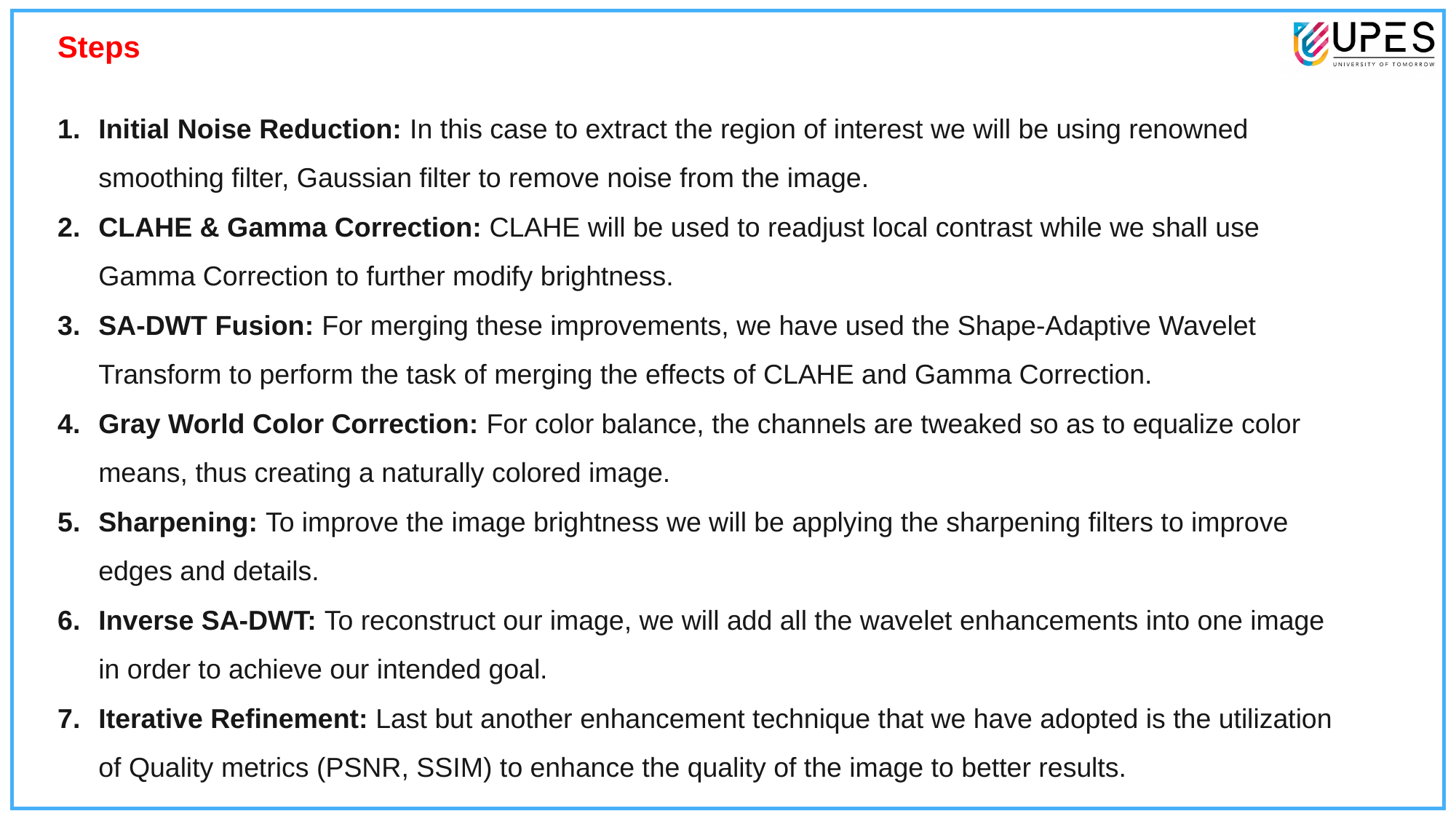

Steps

Initial Noise Reduction: In this case to extract the region of interest we will be using renowned smoothing filter, Gaussian filter to remove noise from the image.
CLAHE & Gamma Correction: CLAHE will be used to readjust local contrast while we shall use Gamma Correction to further modify brightness.
SA-DWT Fusion: For merging these improvements, we have used the Shape-Adaptive Wavelet Transform to perform the task of merging the effects of CLAHE and Gamma Correction.
Gray World Color Correction: For color balance, the channels are tweaked so as to equalize color means, thus creating a naturally colored image.
Sharpening: To improve the image brightness we will be applying the sharpening filters to improve edges and details.
Inverse SA-DWT: To reconstruct our image, we will add all the wavelet enhancements into one image in order to achieve our intended goal.
Iterative Refinement: Last but another enhancement technique that we have adopted is the utilization of Quality metrics (PSNR, SSIM) to enhance the quality of the image to better results.